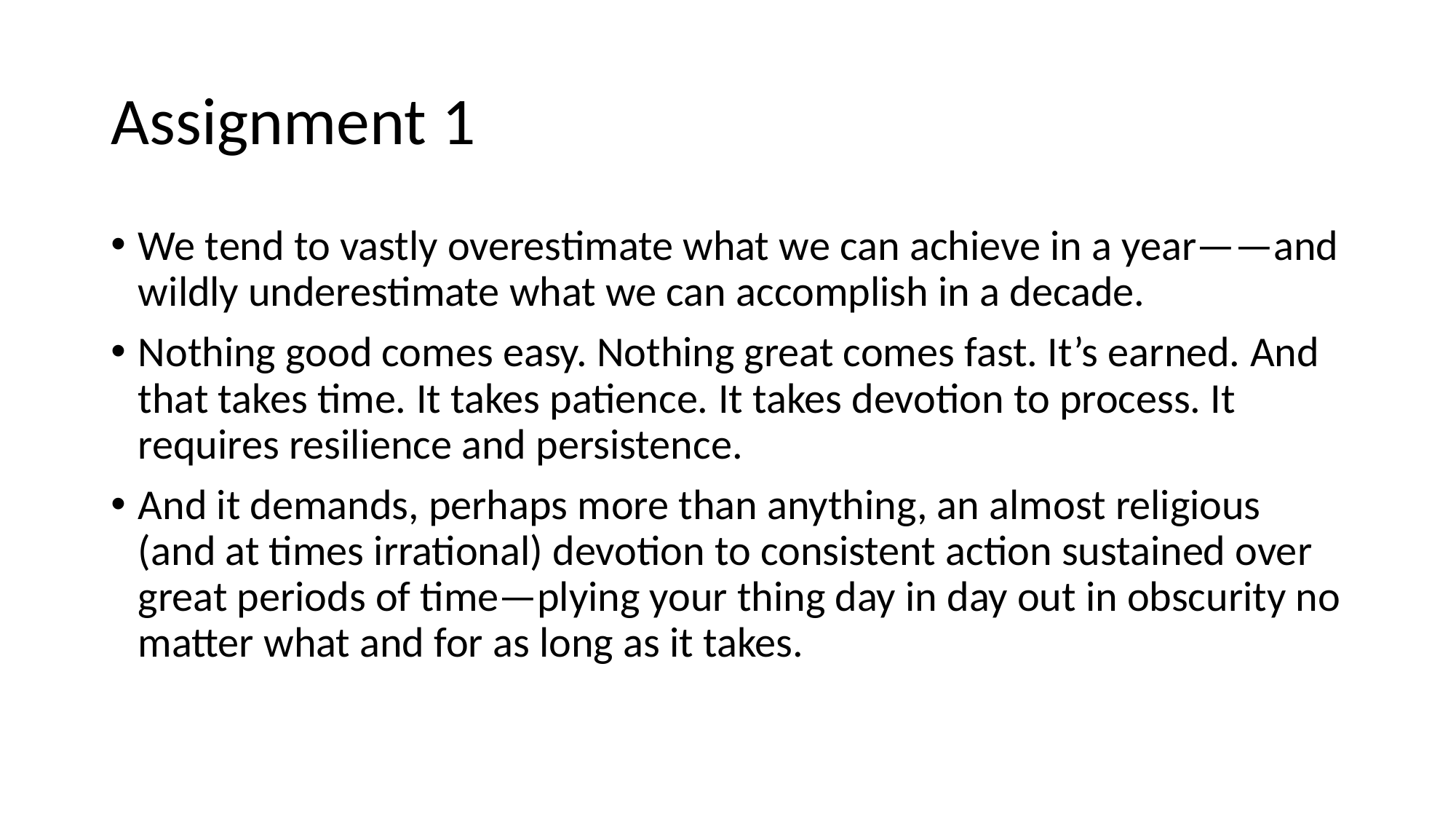

# Assignment 1
We tend to vastly overestimate what we can achieve in a year——and wildly underestimate what we can accomplish in a decade.
Nothing good comes easy. Nothing great comes fast. It’s earned. And that takes time. It takes patience. It takes devotion to process. It requires resilience and persistence.
And it demands, perhaps more than anything, an almost religious (and at times irrational) devotion to consistent action sustained over great periods of time—plying your thing day in day out in obscurity no matter what and for as long as it takes.